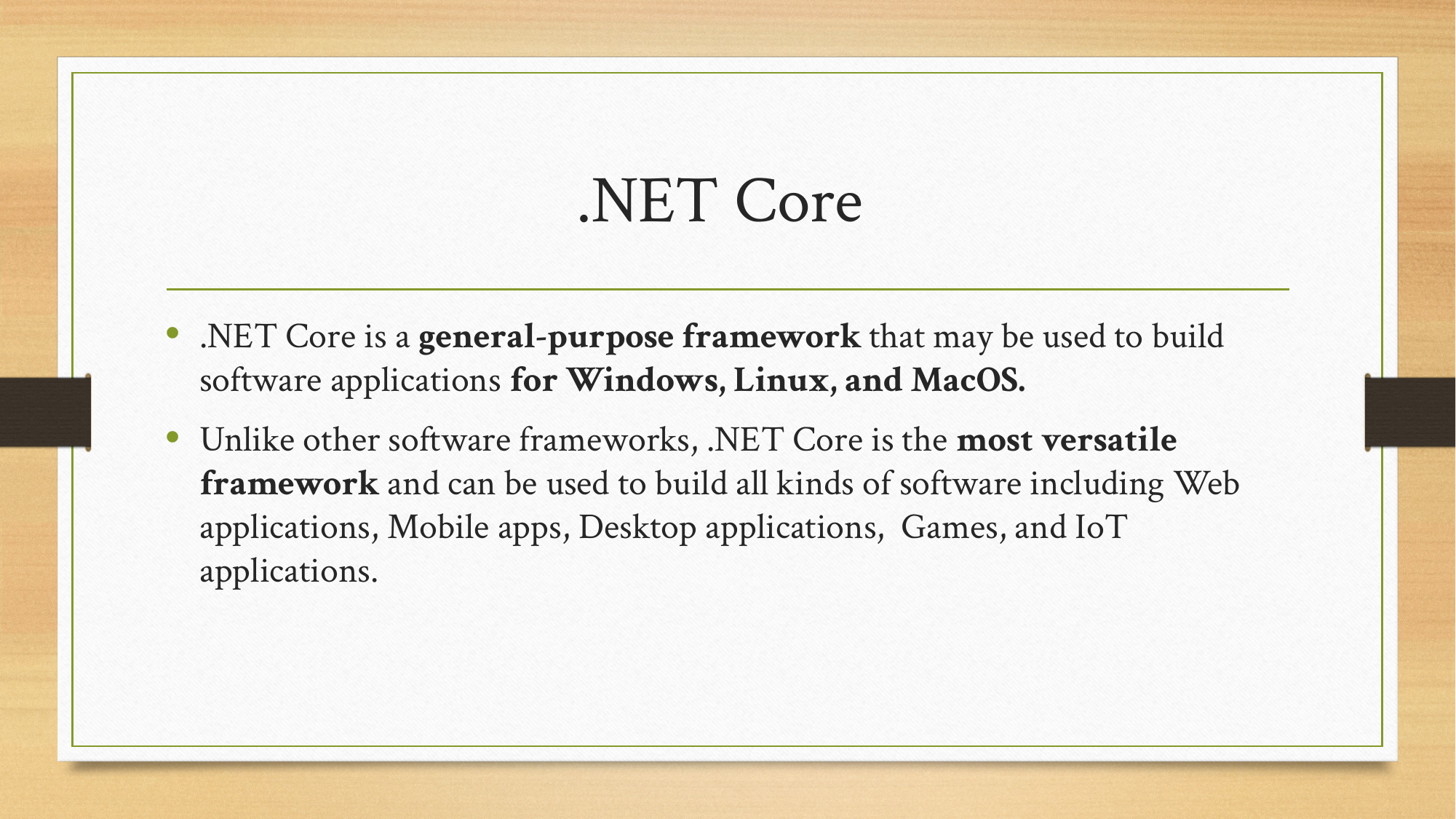

# .NET Core
.NET Core is a general-purpose framework that may be used to build software applications for Windows, Linux, and MacOS.
Unlike other software frameworks, .NET Core is the most versatile framework and can be used to build all kinds of software including Web applications, Mobile apps, Desktop applications,  Games, and IoT applications.